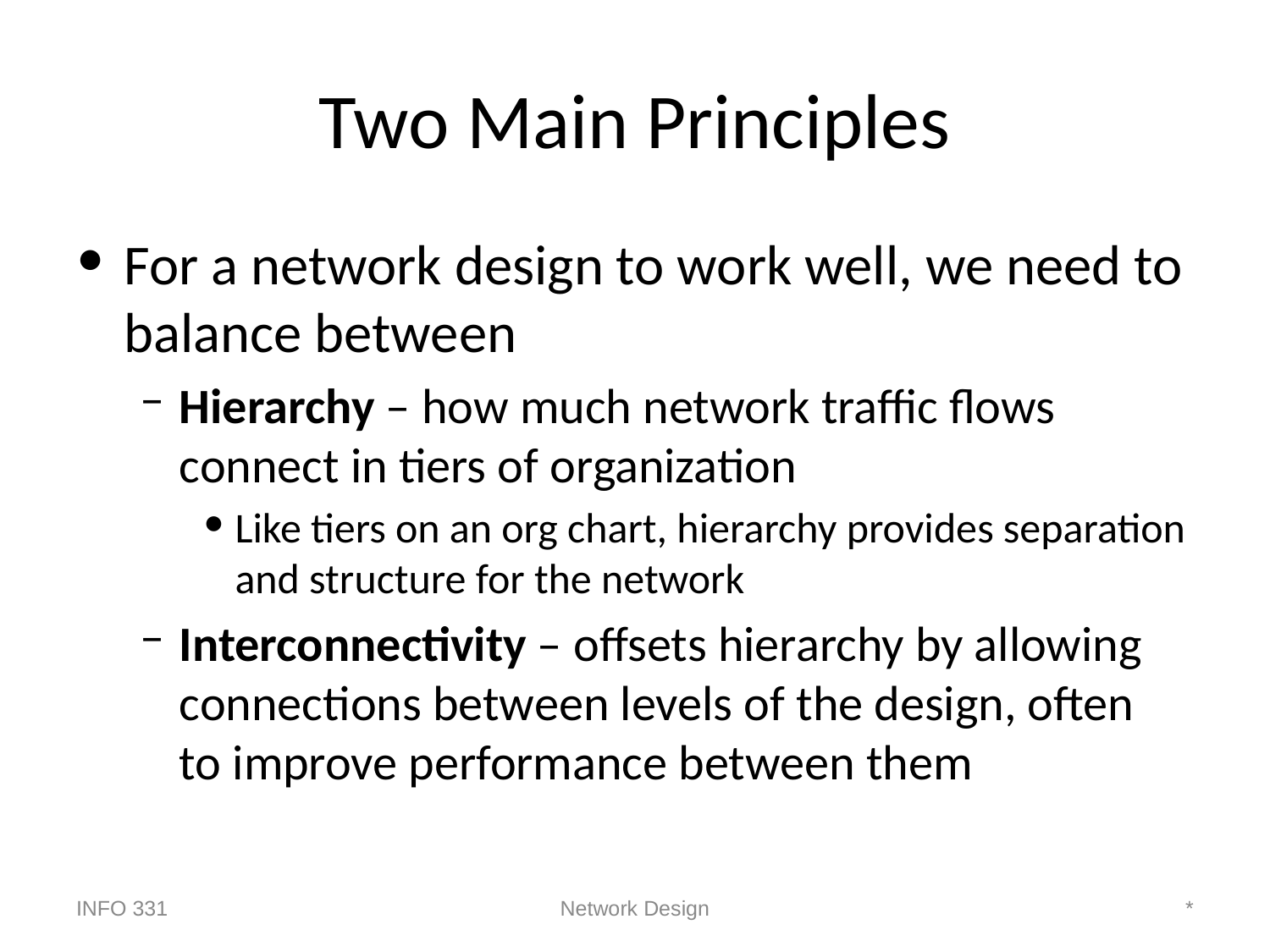

# Two Main Principles
For a network design to work well, we need to balance between
Hierarchy – how much network traffic flows connect in tiers of organization
Like tiers on an org chart, hierarchy provides separation and structure for the network
Interconnectivity – offsets hierarchy by allowing connections between levels of the design, often
to improve performance between them
INFO 331
Network Design
*